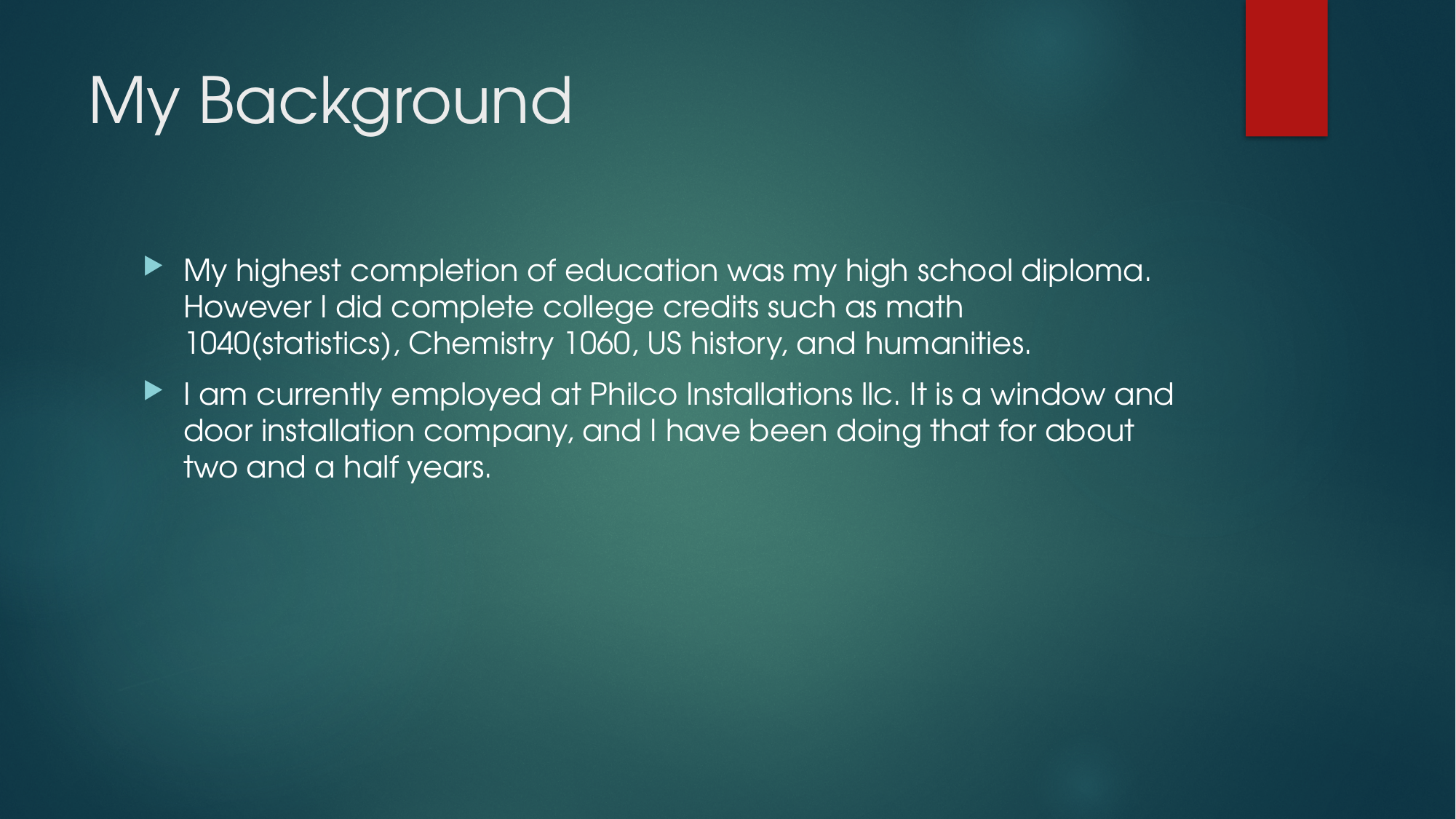

# My Background
My highest completion of education was my high school diploma. However I did complete college credits such as math 1040(statistics), Chemistry 1060, US history, and humanities.
I am currently employed at Philco Installations llc. It is a window and door installation company, and I have been doing that for about two and a half years.